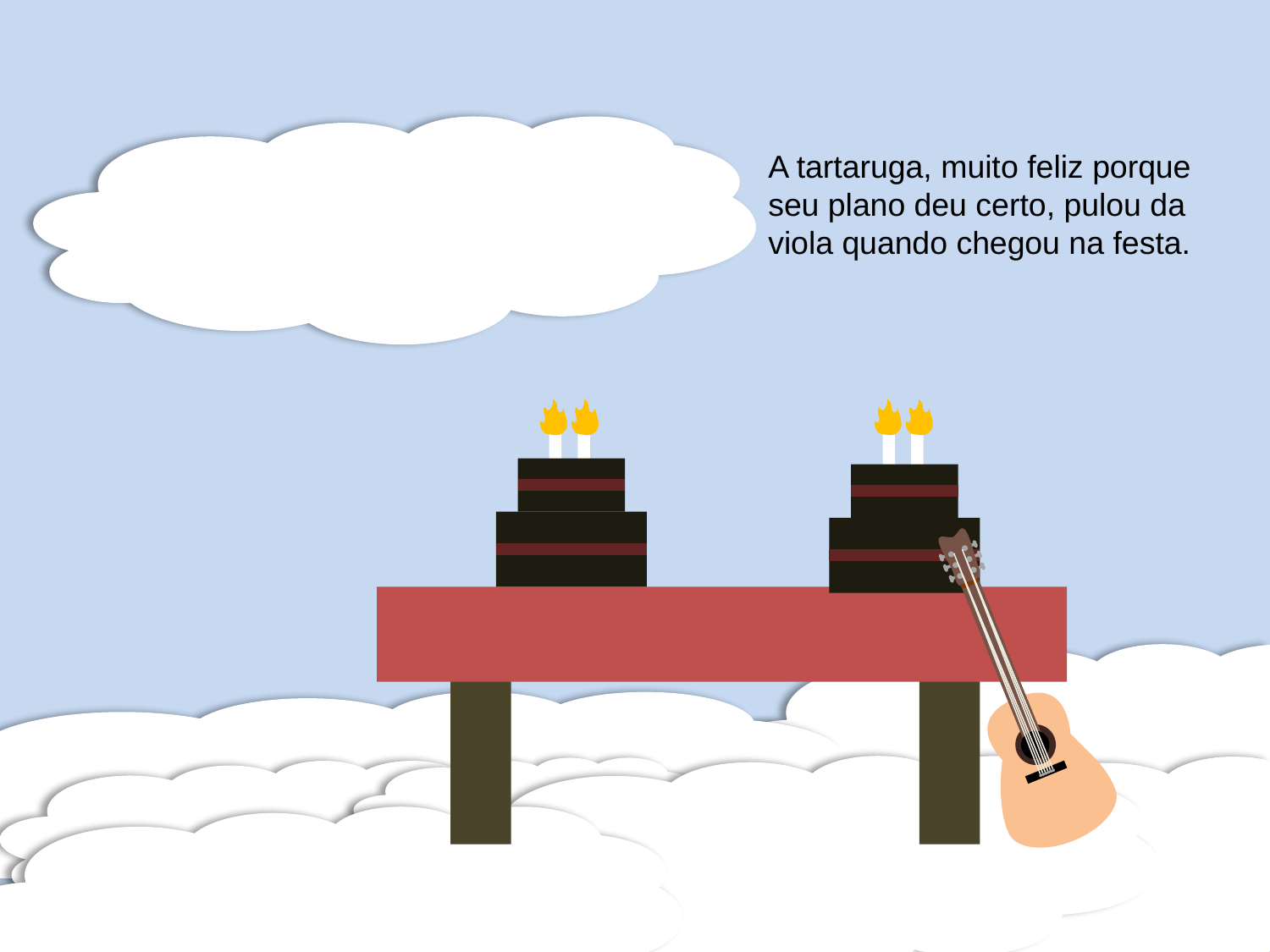

A tartaruga, muito feliz porque seu plano deu certo, pulou da viola quando chegou na festa.